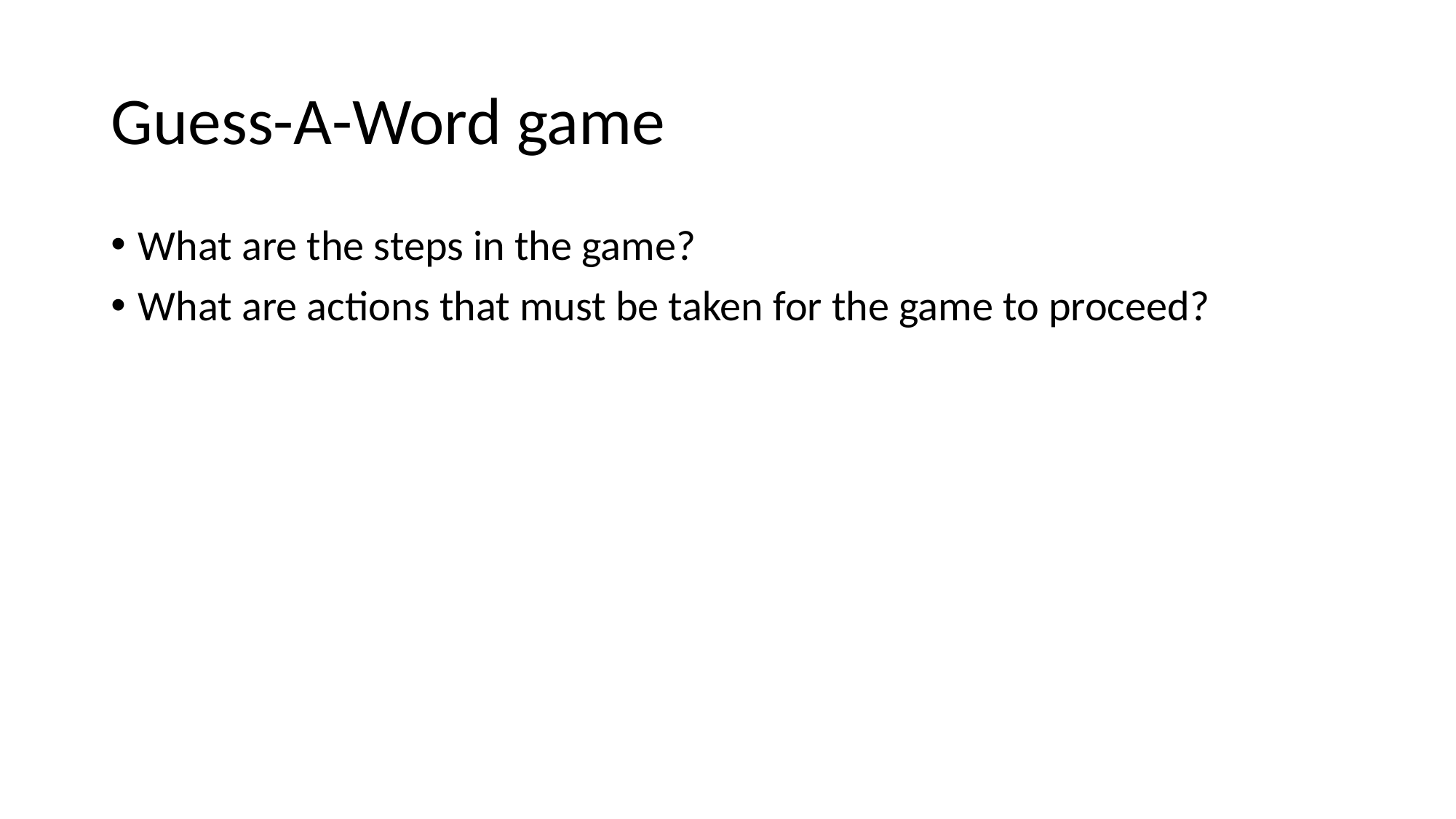

# Guess-A-Word game
What are the steps in the game?
What are actions that must be taken for the game to proceed?